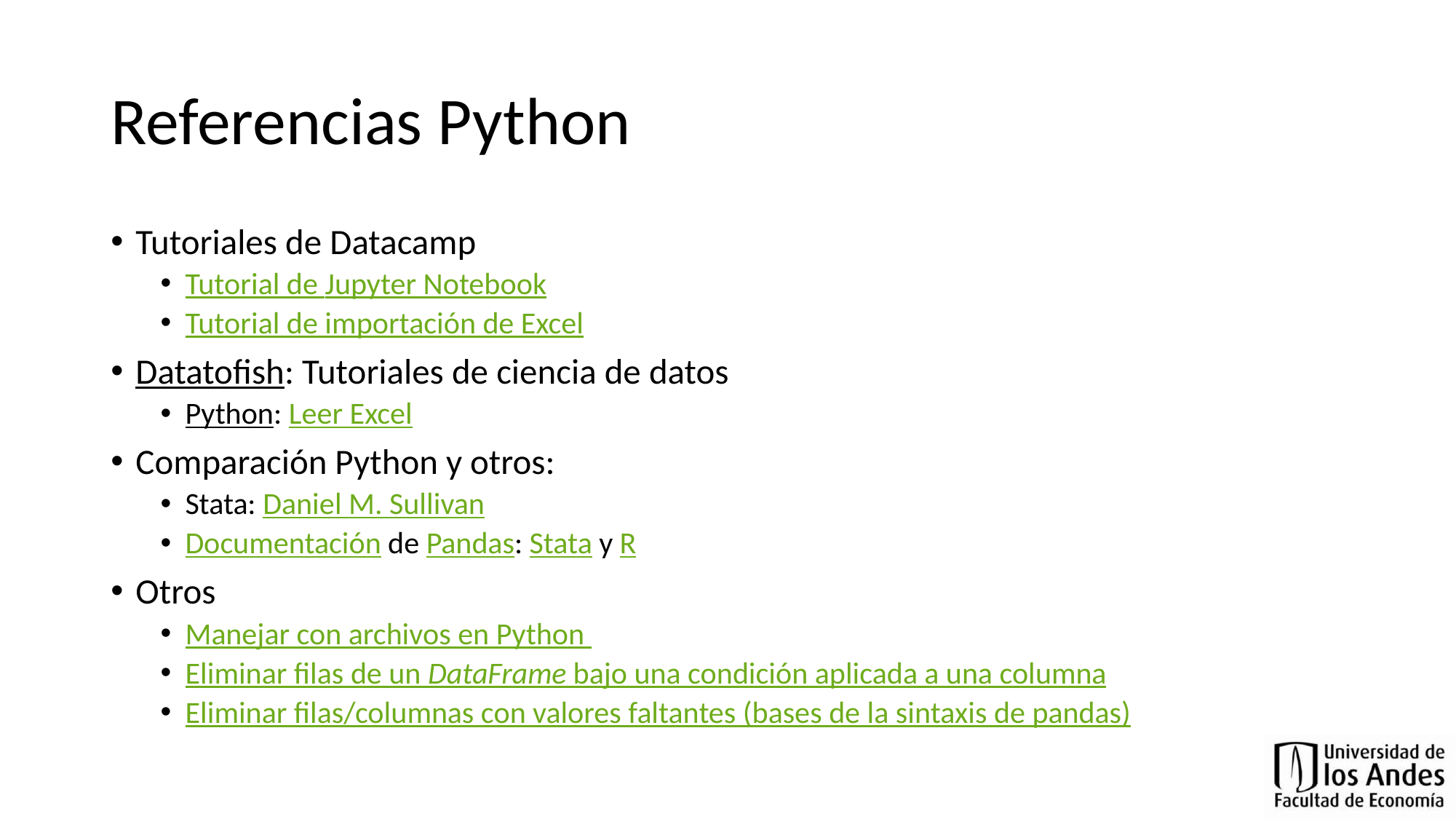

# Referencias Python
Tutoriales de Datacamp
Tutorial de Jupyter Notebook
Tutorial de importación de Excel
Datatofish: Tutoriales de ciencia de datos
Python: Leer Excel
Comparación Python y otros:
Stata: Daniel M. Sullivan
Documentación de Pandas: Stata y R
Otros
Manejar con archivos en Python
Eliminar filas de un DataFrame bajo una condición aplicada a una columna
Eliminar filas/columnas con valores faltantes (bases de la sintaxis de pandas)